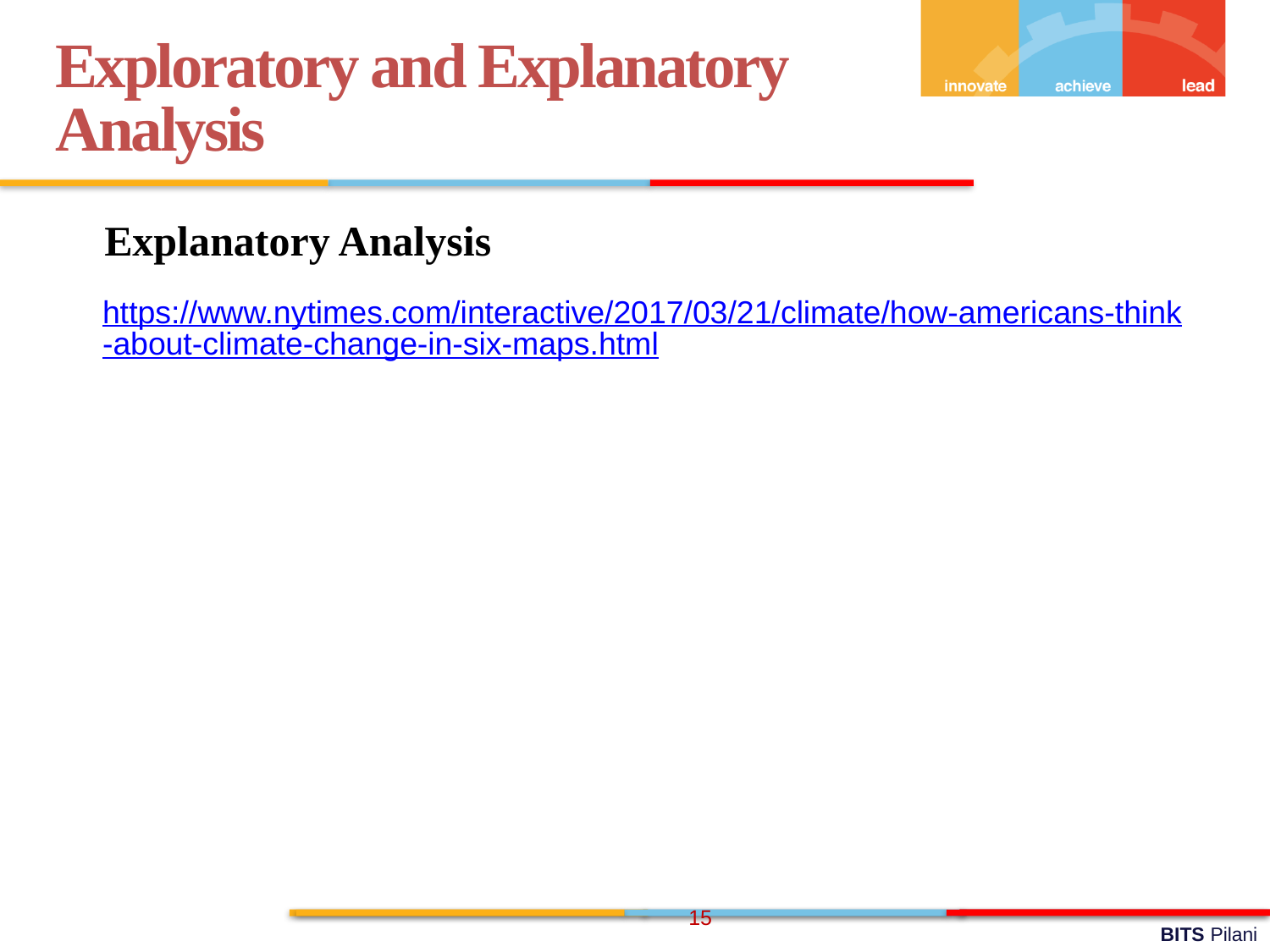

Exploratory and Explanatory Analysis
Explanatory Analysis
https://www.nytimes.com/interactive/2017/03/21/climate/how-americans-think-about-climate-change-in-six-maps.html
15